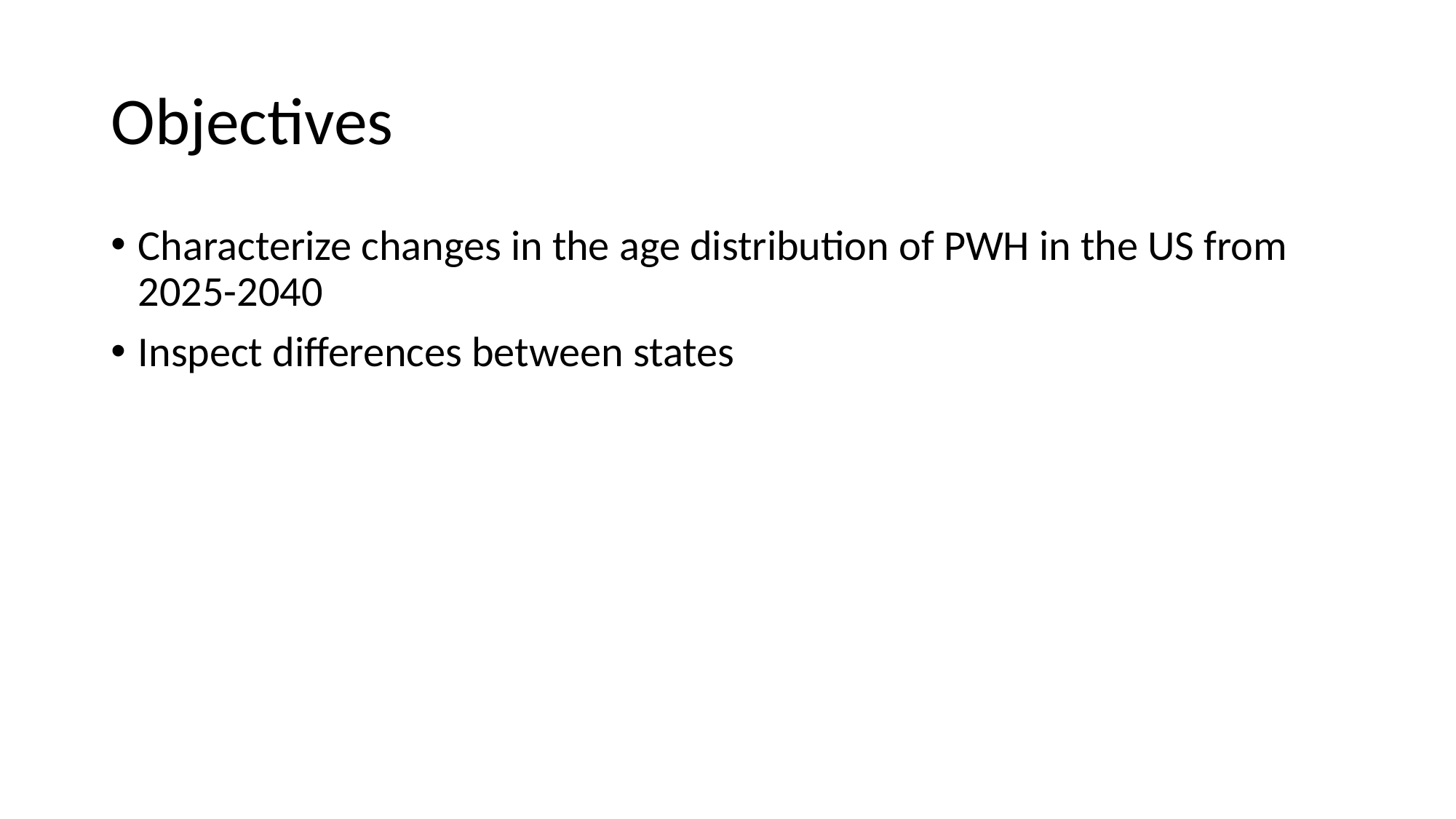

# Objectives
Characterize changes in the age distribution of PWH in the US from 2025-2040
Inspect differences between states